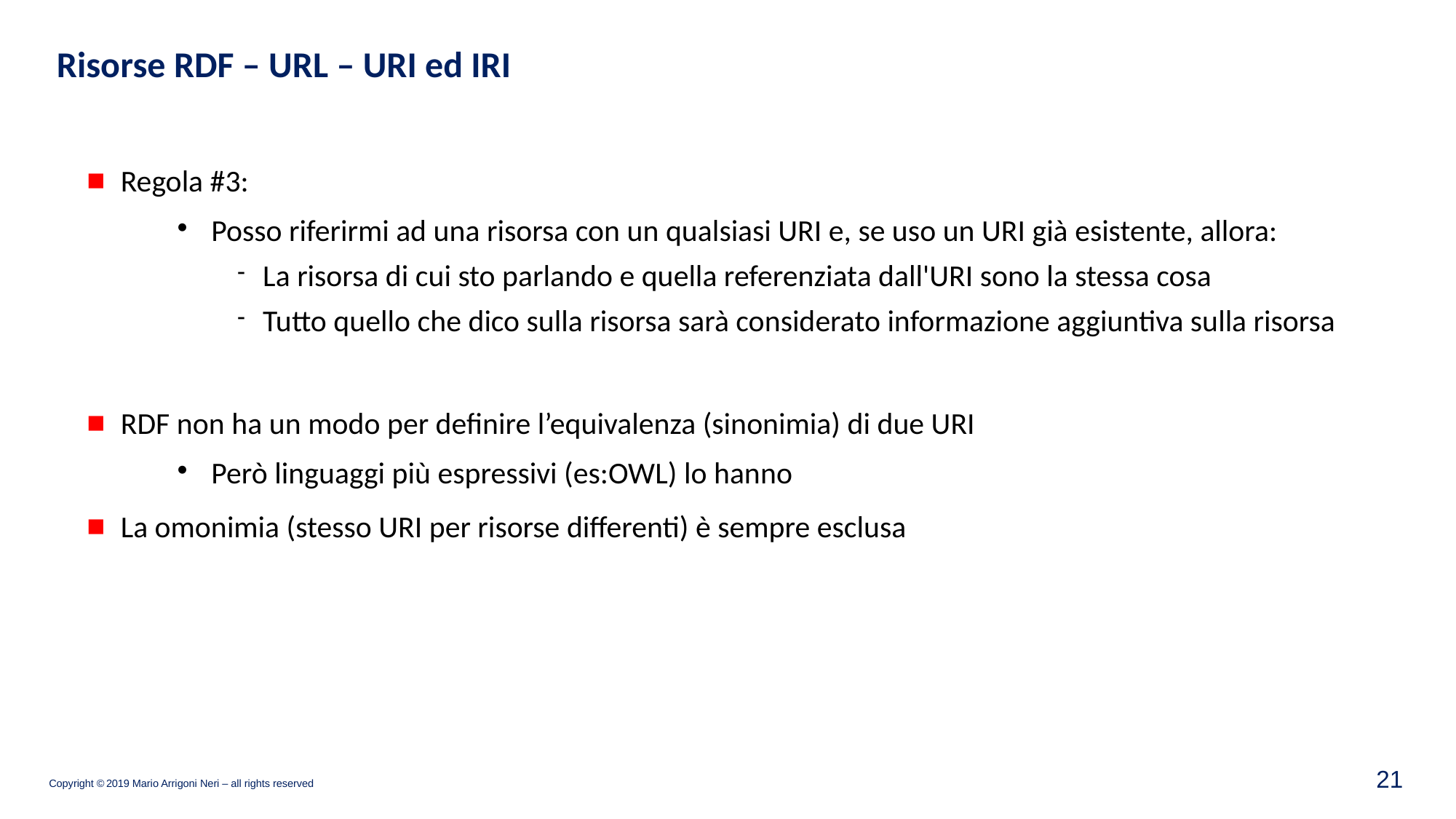

Risorse RDF – URL – URI ed IRI

Regola #3:
Posso riferirmi ad una risorsa con un qualsiasi URI e, se uso un URI già esistente, allora:
La risorsa di cui sto parlando e quella referenziata dall'URI sono la stessa cosa
Tutto quello che dico sulla risorsa sarà considerato informazione aggiuntiva sulla risorsa

RDF non ha un modo per definire l’equivalenza (sinonimia) di due URI
Però linguaggi più espressivi (es:OWL) lo hanno
La omonimia (stesso URI per risorse differenti) è sempre esclusa
21